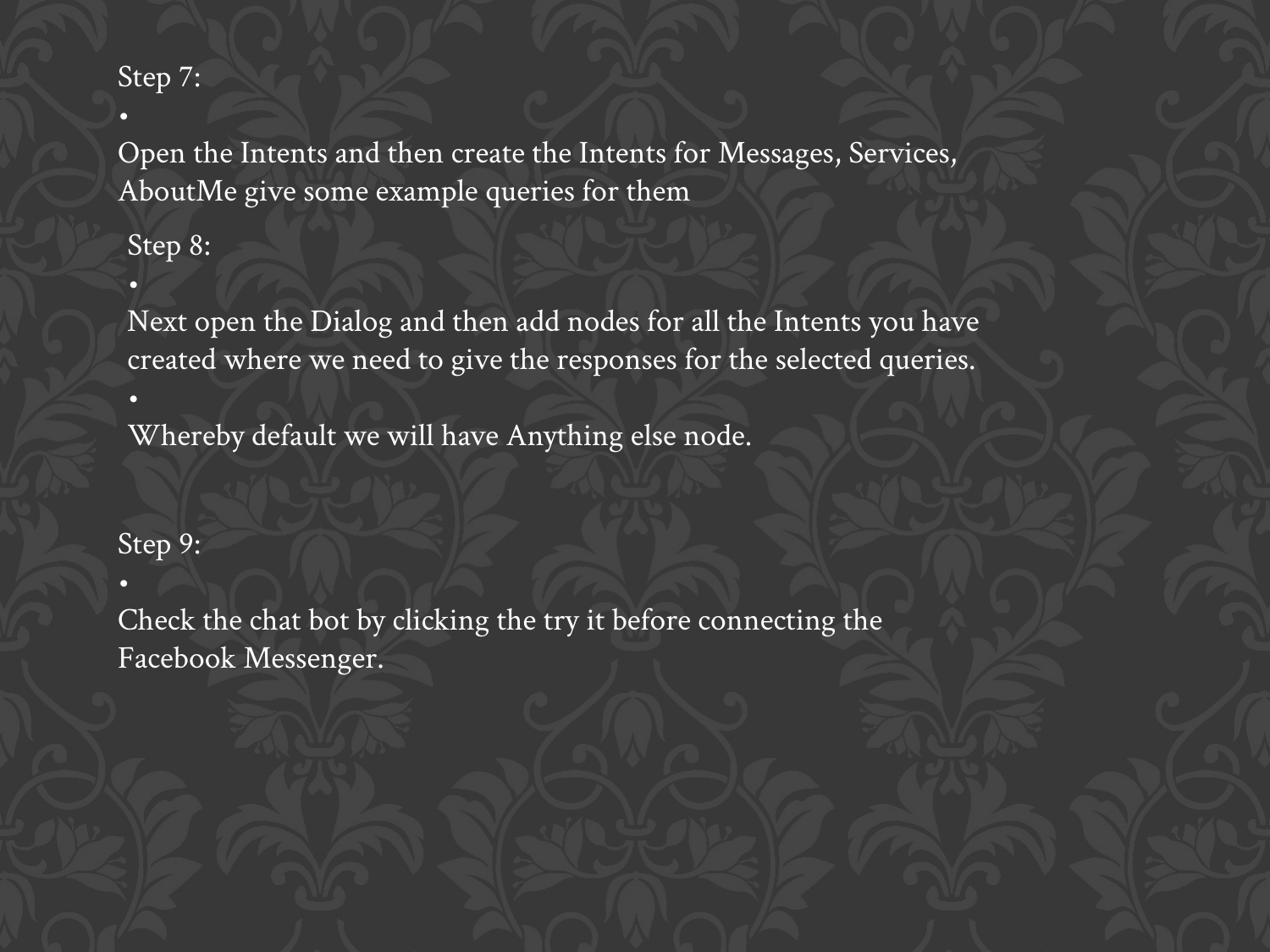

Step 7:
•
Open the Intents and then create the Intents for Messages, Services, AboutMe give some example queries for them
Step 8:
•
Next open the Dialog and then add nodes for all the Intents you have created where we need to give the responses for the selected queries.
•
Whereby default we will have Anything else node.
Step 9:
•
Check the chat bot by clicking the try it before connecting the Facebook Messenger.